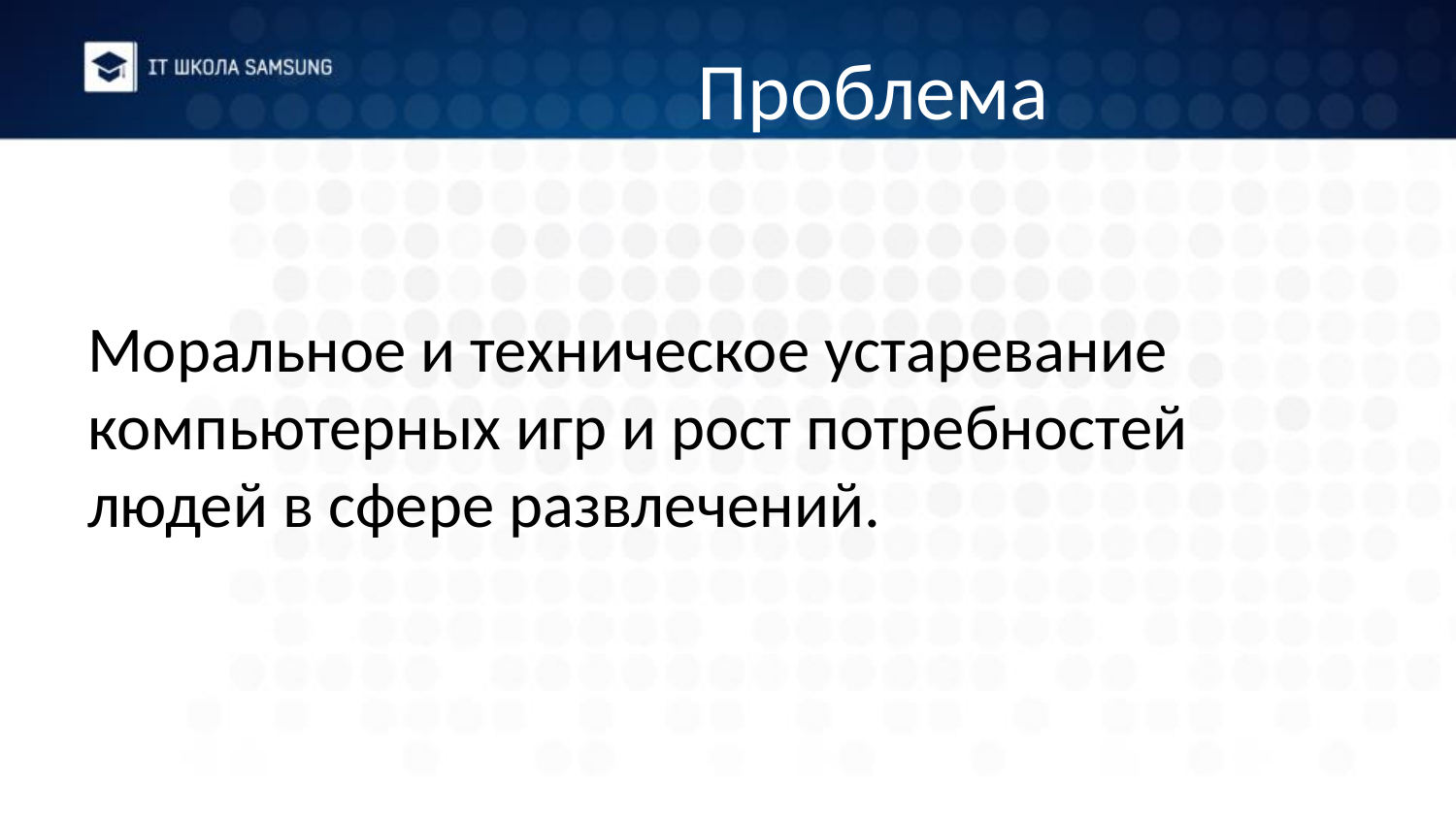

# Проблема
Моральное и техническое устаревание компьютерных игр и рост потребностей людей в сфере развлечений.